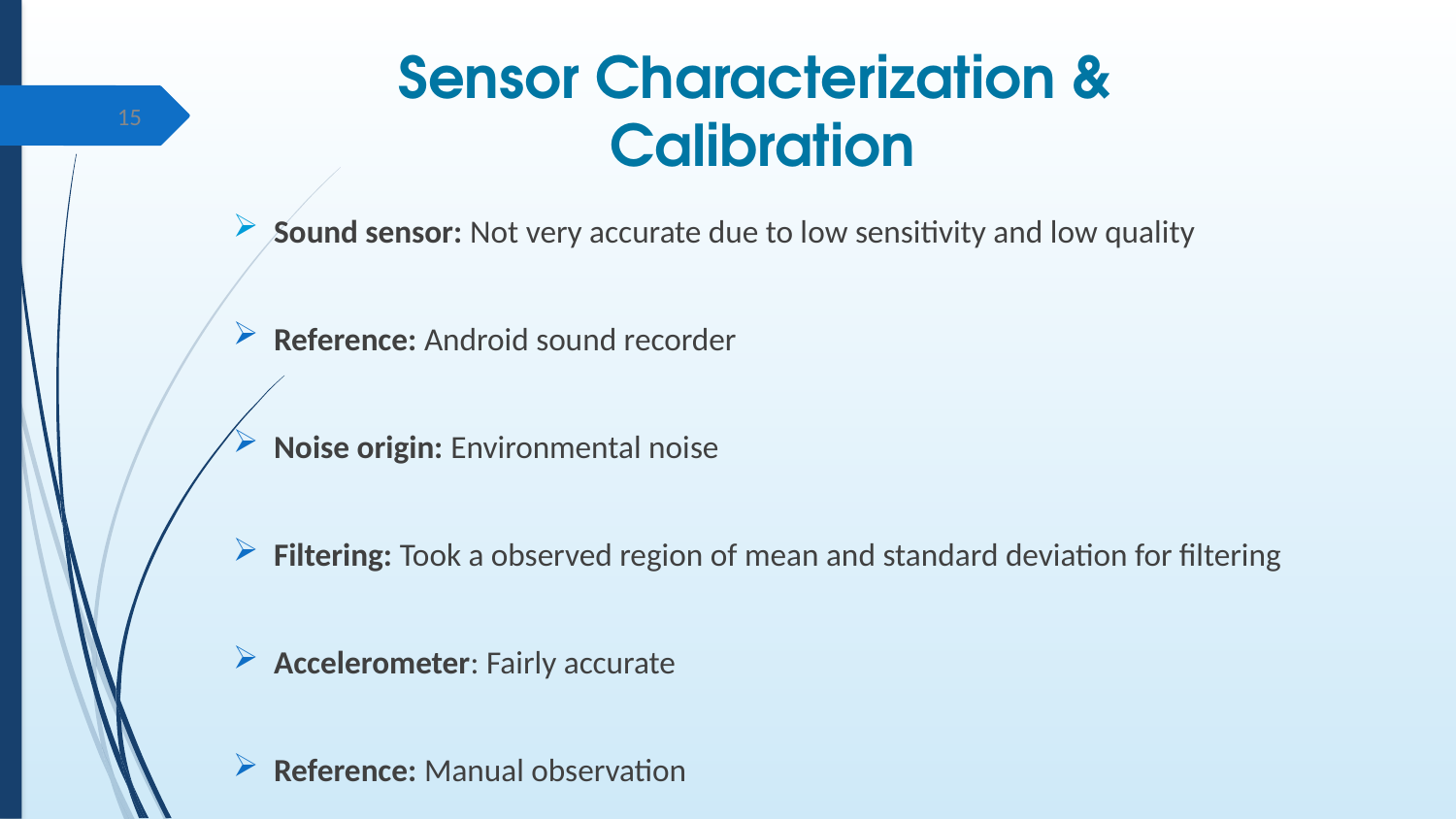

# Sensor Characterization & Calibration
15
Sound sensor: Not very accurate due to low sensitivity and low quality

Reference: Android sound recorder

Noise origin: Environmental noise

Filtering: Took a observed region of mean and standard deviation for filtering

Accelerometer: Fairly accurate

Reference: Manual observation